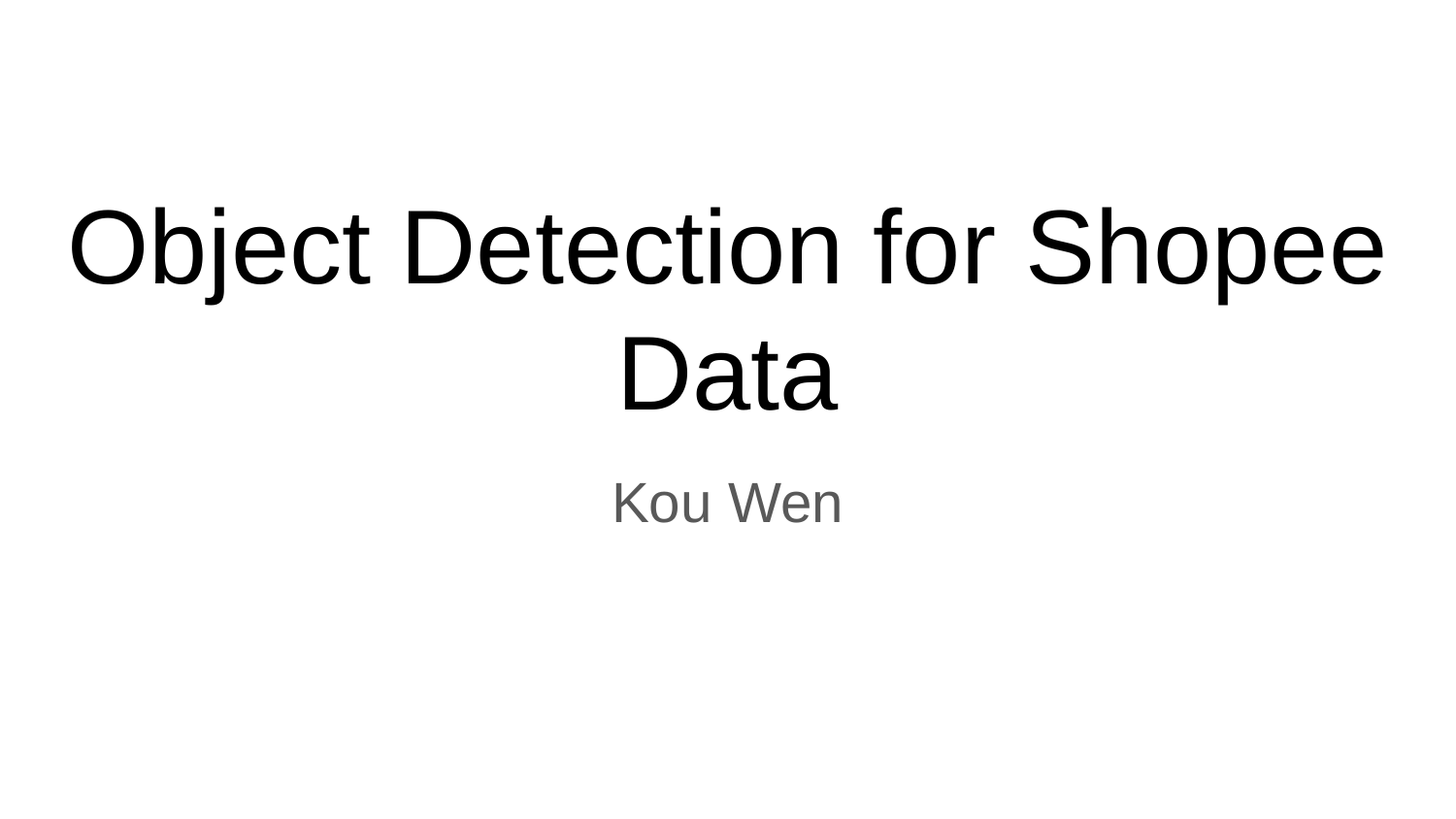

# Object Detection for Shopee Data
Kou Wen